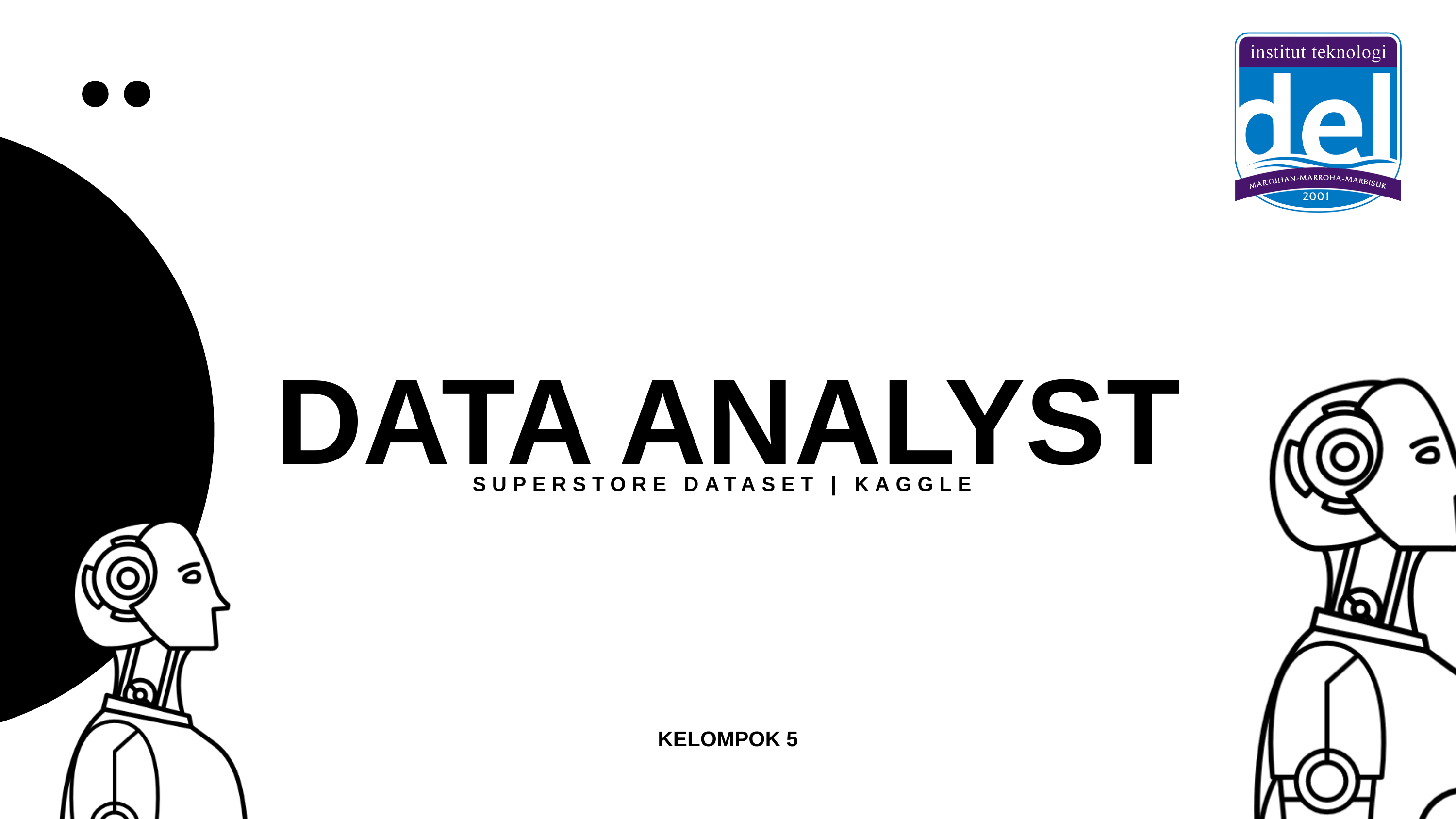

DATA ANALYST

SUPERSTORE DATASET | KAGGLE

KELOMPOK 5